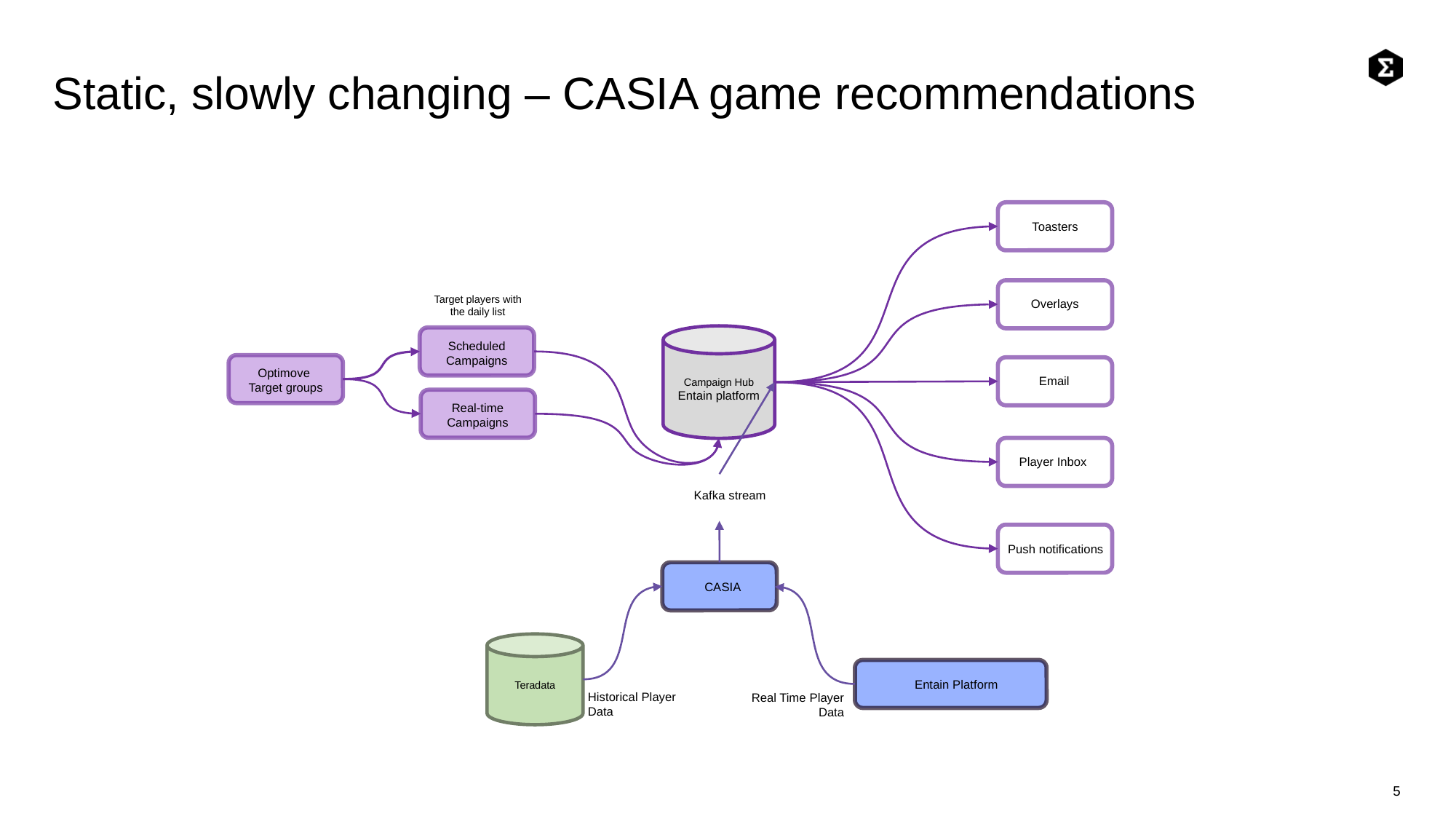

# Static, slowly changing – CASIA game recommendations

Toasters

Target players with the daily list
Overlays
Campaign Hub
Entain platform

Scheduled
Campaigns

Optimove
Target groups

Email

Real-time
Campaigns

Player Inbox
Kafka stream

Push notifications

CASIA
Teradata

Entain Platform
Historical Player Data
Real Time Player Data